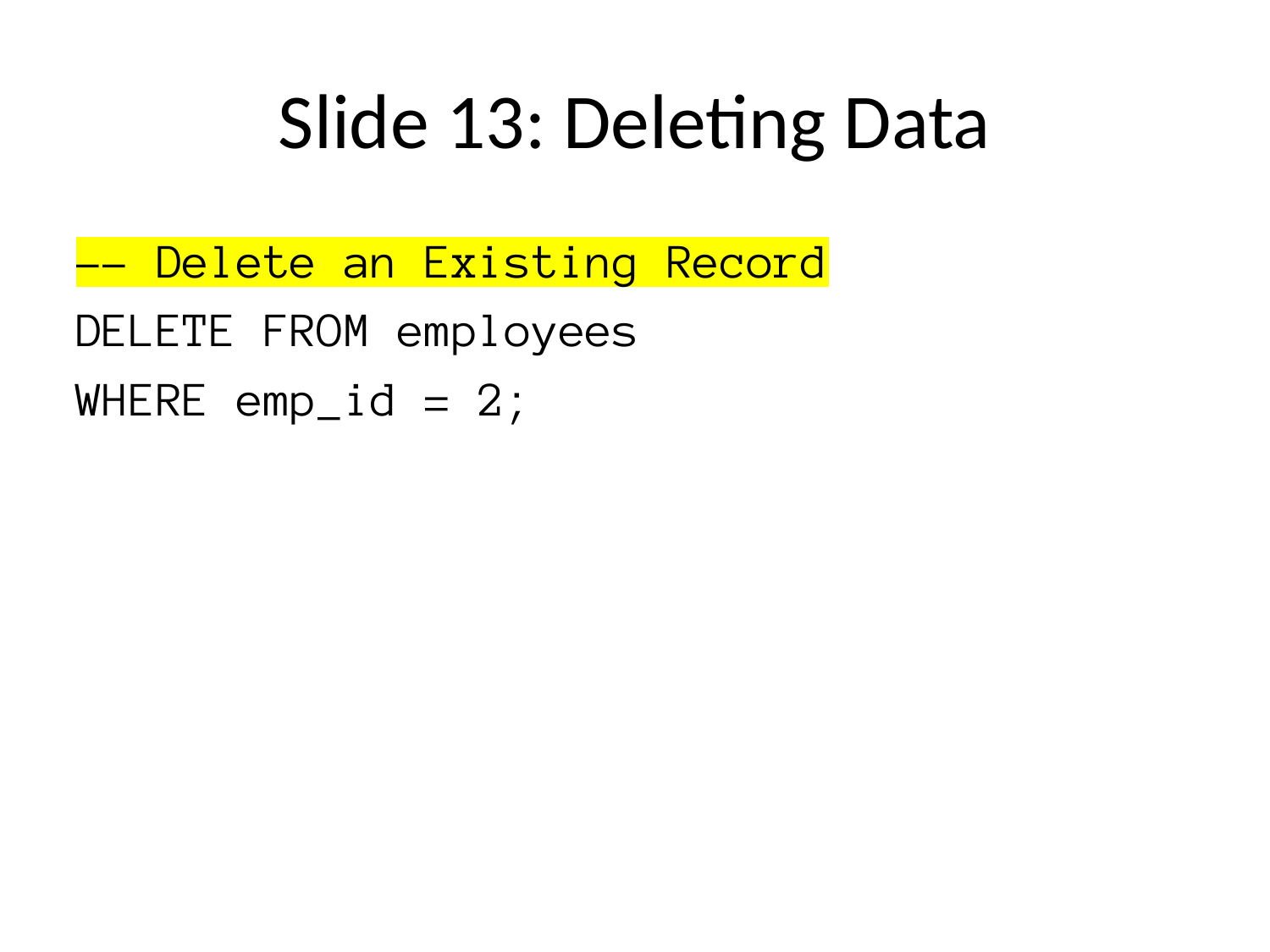

# Slide 13: Deleting Data
-- Delete an Existing Record
DELETE FROM employees
WHERE emp_id = 2;